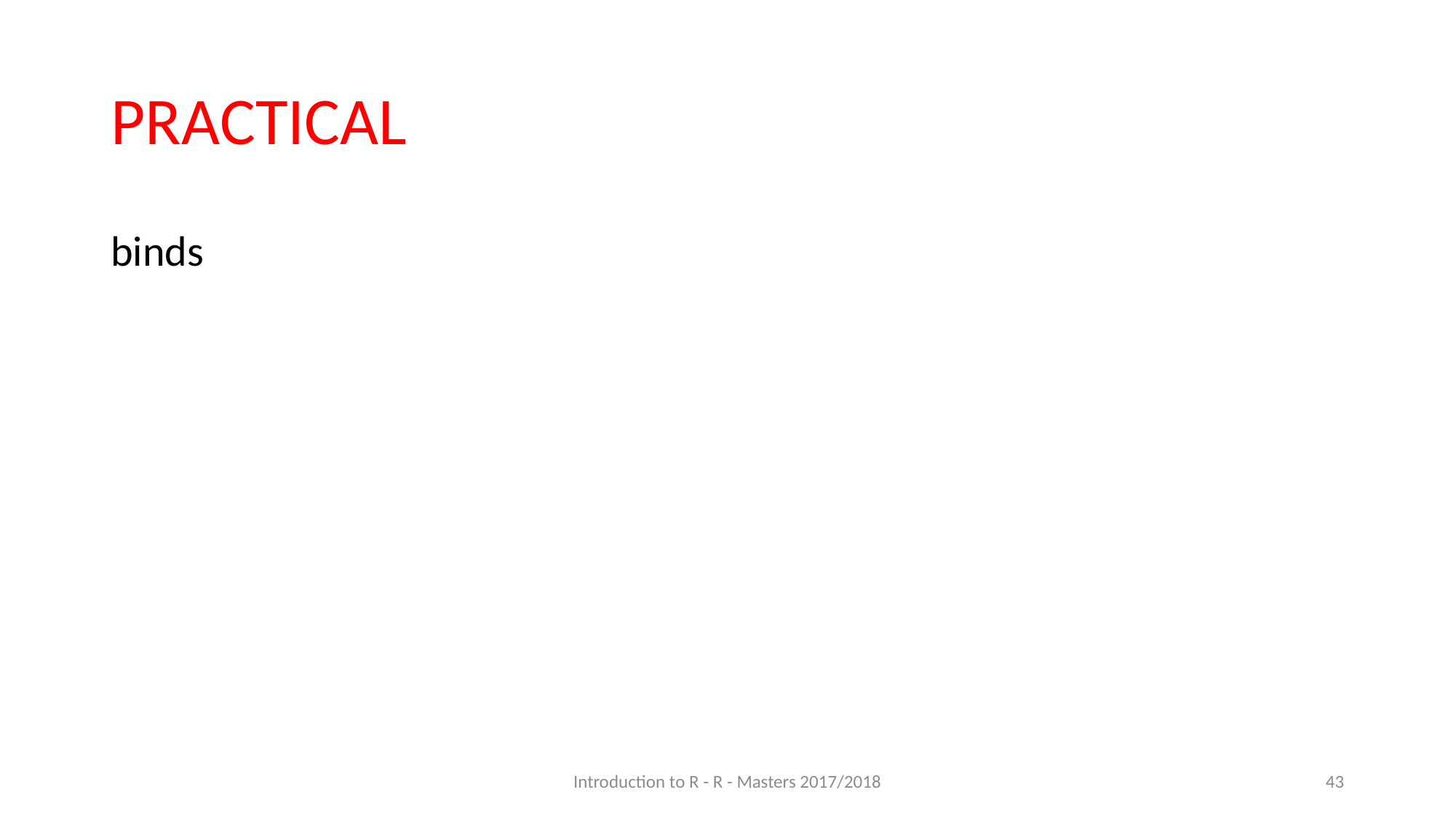

# PRACTICAL
binds
Introduction to R - R - Masters 2017/2018
43